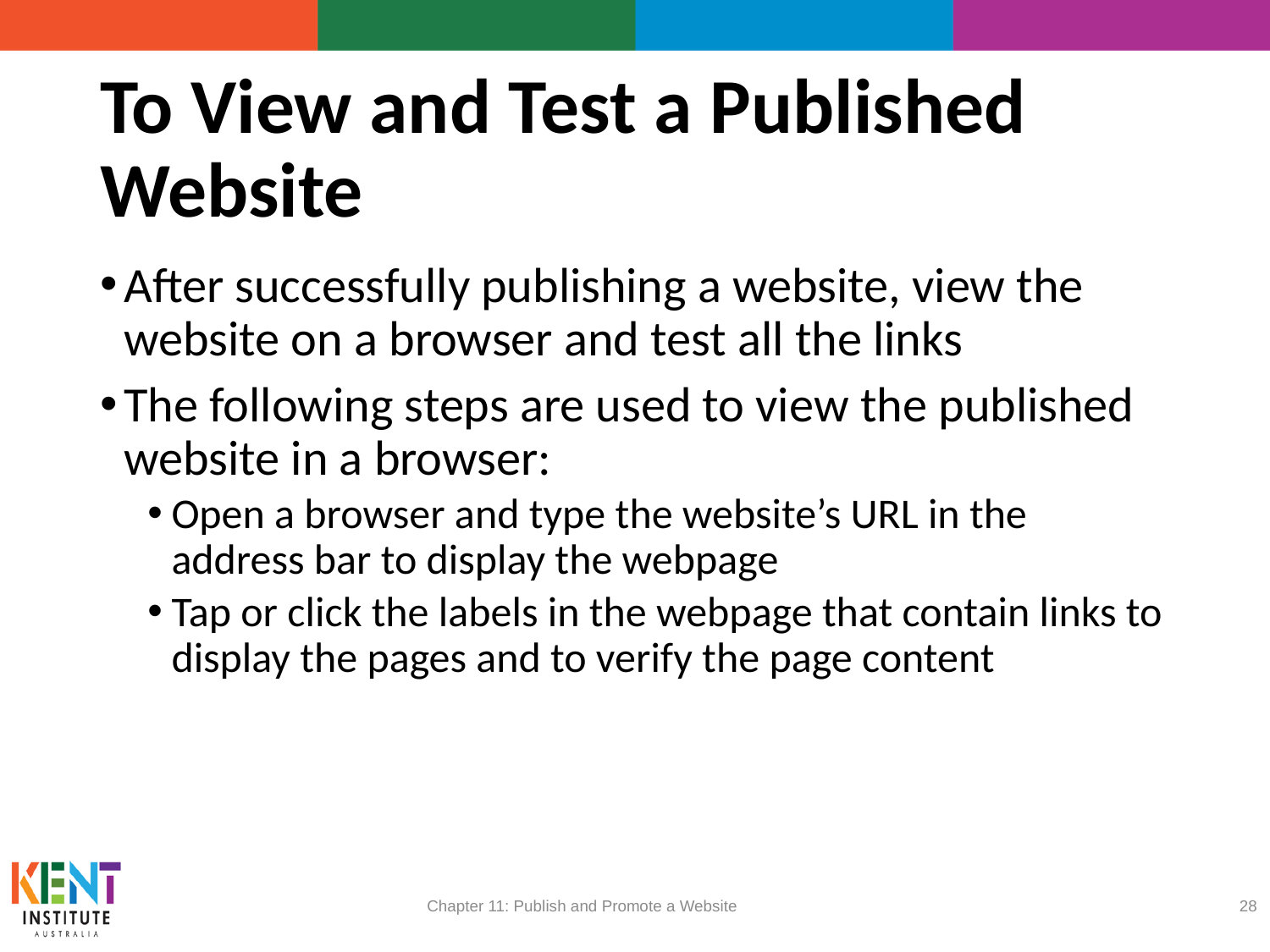

# To View and Test a Published Website
After successfully publishing a website, view the website on a browser and test all the links
The following steps are used to view the published website in a browser:
Open a browser and type the website’s URL in the address bar to display the webpage
Tap or click the labels in the webpage that contain links to display the pages and to verify the page content
Chapter 11: Publish and Promote a Website
28